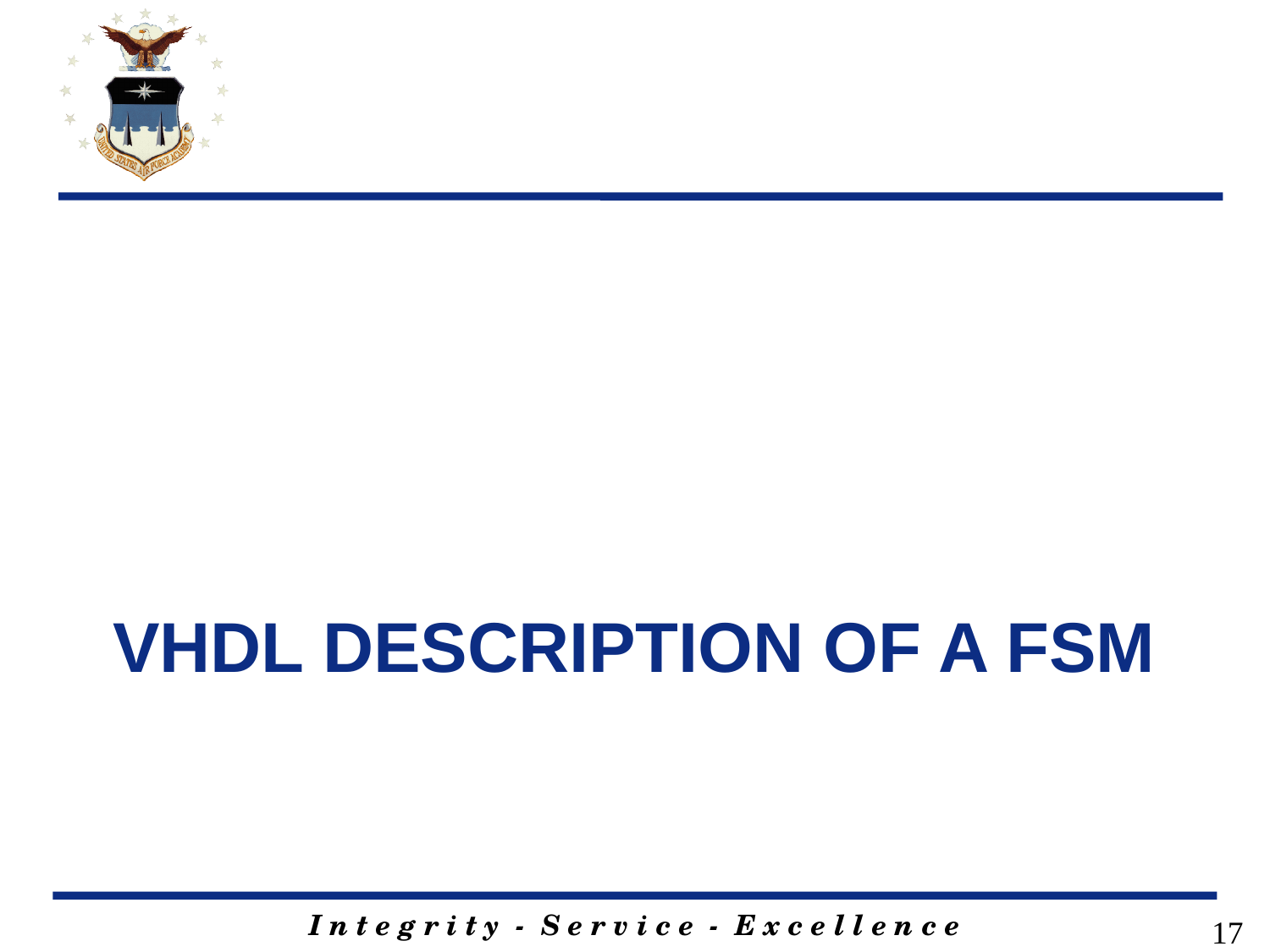

# VHDL Description of a FSM

17